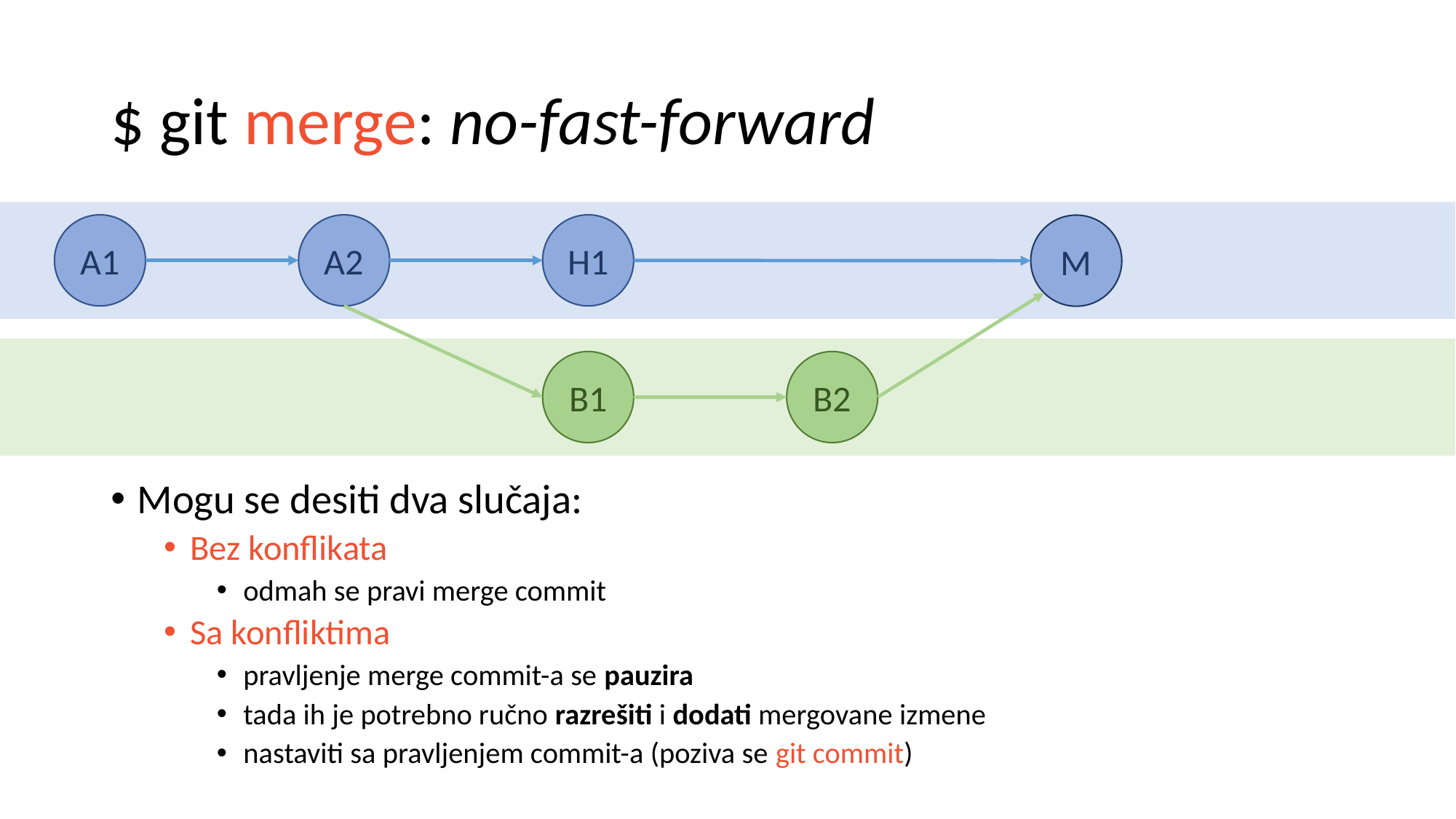

# $ git merge: no-fast-forward

A1
A2
H1
M

B1
B2
Mogu se desiti dva slučaja:
Bez konflikata
odmah se pravi merge commit
Sa konfliktima
pravljenje merge commit-a se pauzira
tada ih je potrebno ručno razrešiti i dodati mergovane izmene
nastaviti sa pravljenjem commit-a (poziva se git commit)